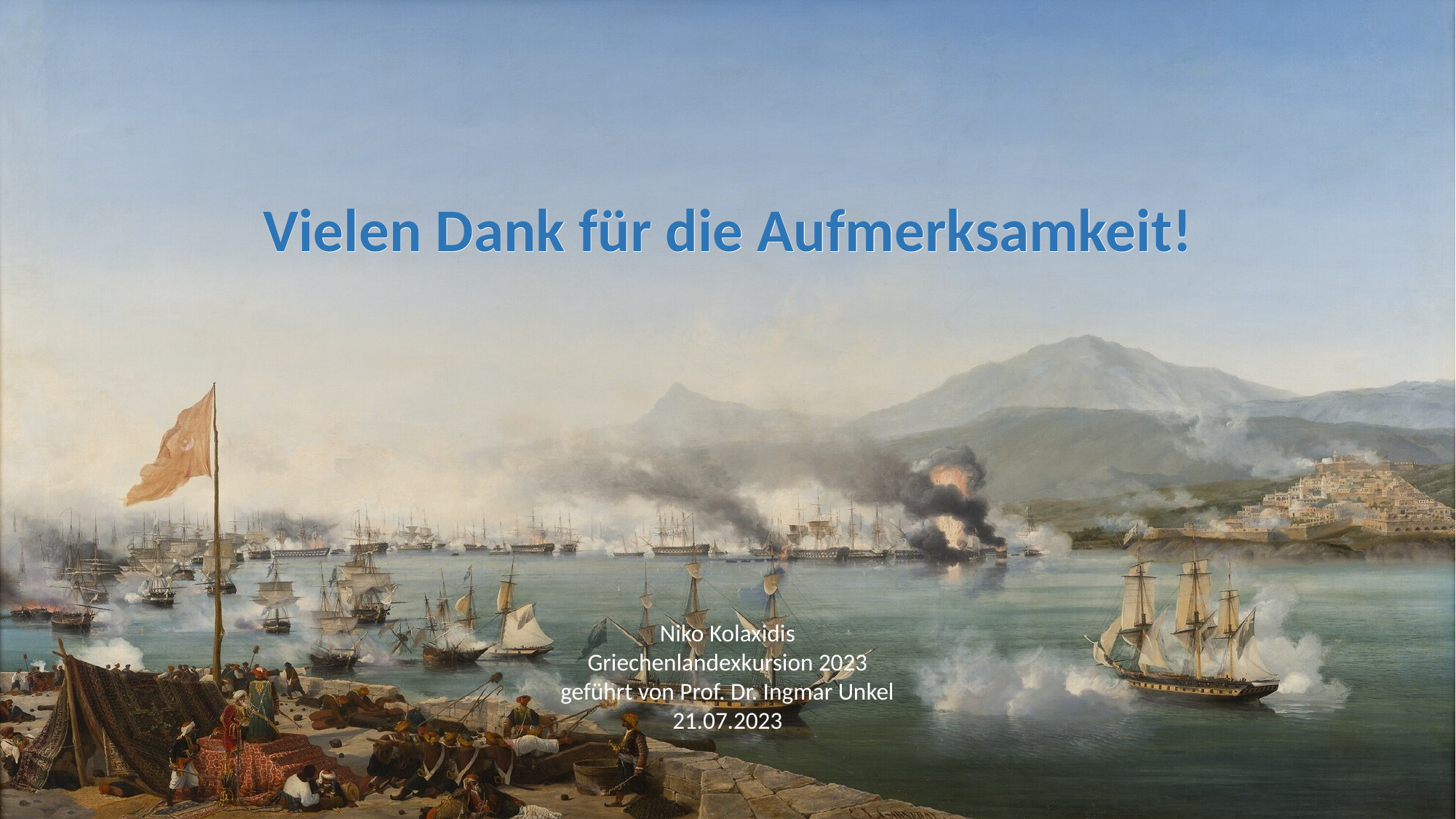

Vielen Dank für die Aufmerksamkeit!
Vielen Dank für die Aufmerksamkeit!
Niko Kolaxidis
Griechenlandexkursion 2023
geführt von Prof. Dr. Ingmar Unkel
21.07.2023